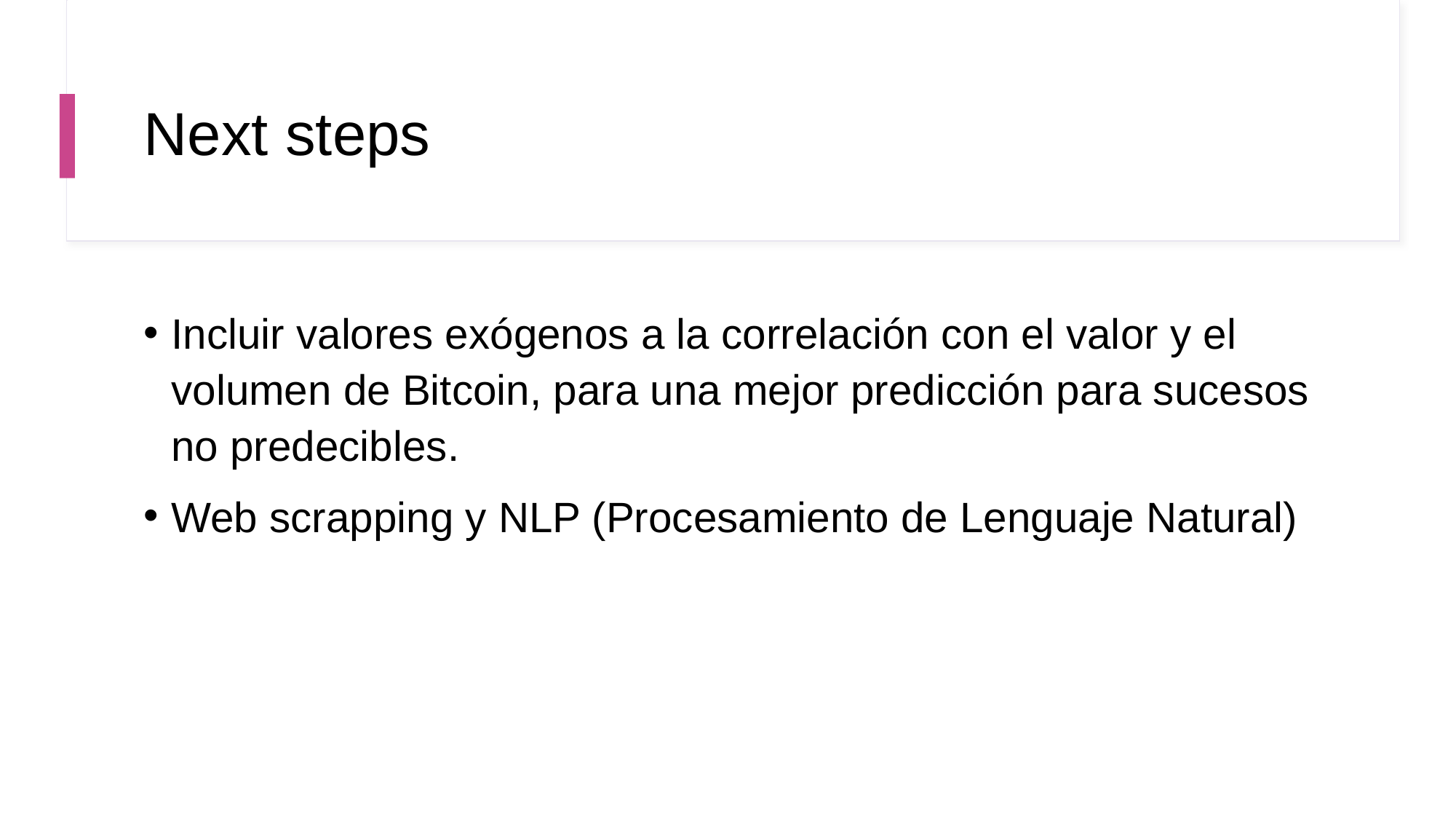

# Next steps
Incluir valores exógenos a la correlación con el valor y el volumen de Bitcoin, para una mejor predicción para sucesos no predecibles.
Web scrapping y NLP (Procesamiento de Lenguaje Natural)